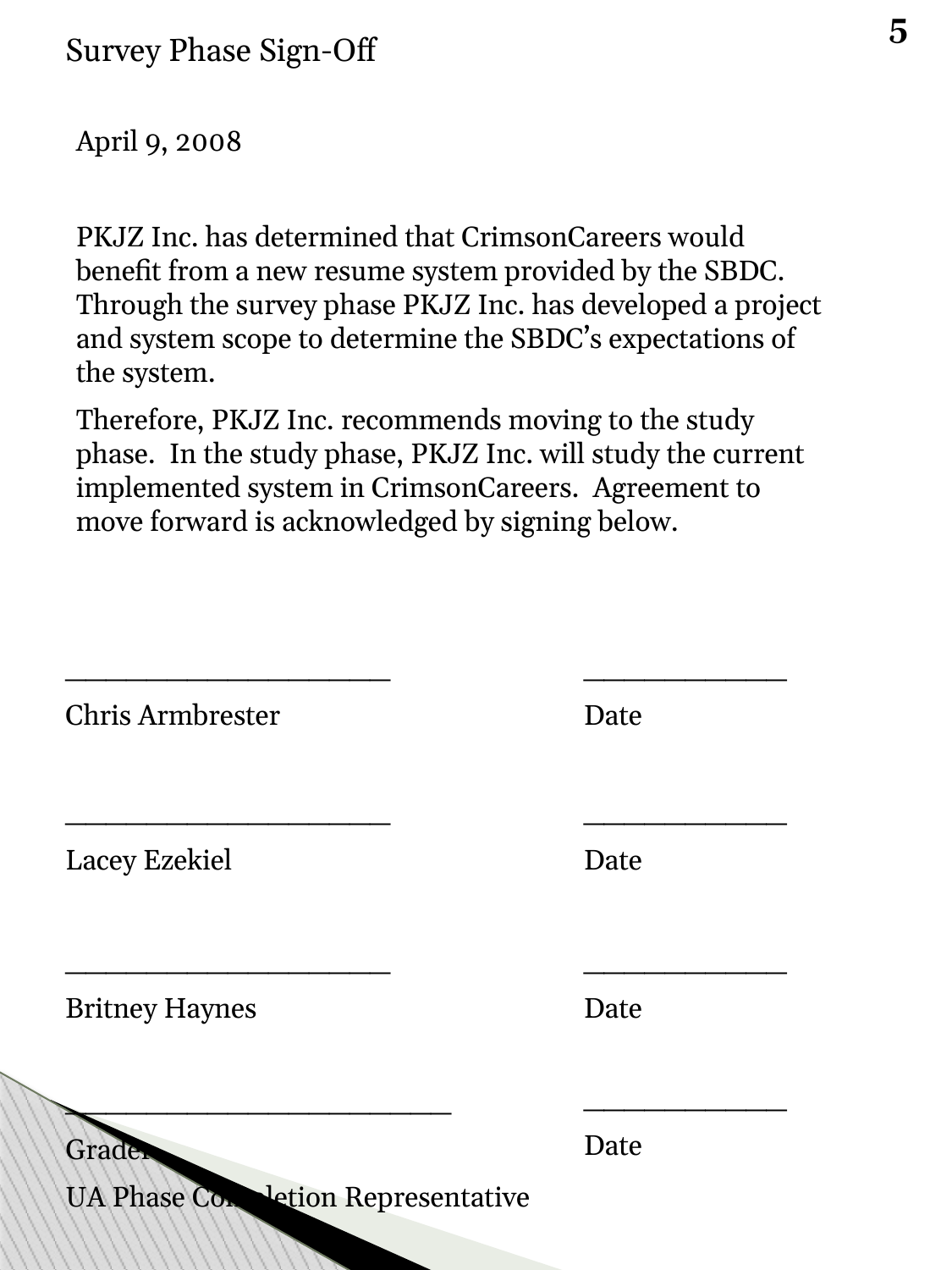

5
Survey Phase Sign-Off
April 9, 2008

PKJZ Inc. has determined that CrimsonCareers would benefit from a new resume system provided by the SBDC.  Through the survey phase PKJZ Inc. has developed a project and system scope to determine the SBDC’s expectations of the system.
Therefore, PKJZ Inc. recommends moving to the study phase.  In the study phase, PKJZ Inc. will study the current implemented system in CrimsonCareers.  Agreement to move forward is acknowledged by signing below.

________________
Chris Armbrester
__________
Date
________________
Lacey Ezekiel
__________
Date
________________
Britney Haynes
__________
Date
__________
Date
___________________
Grader
UA Phase Completion Representative